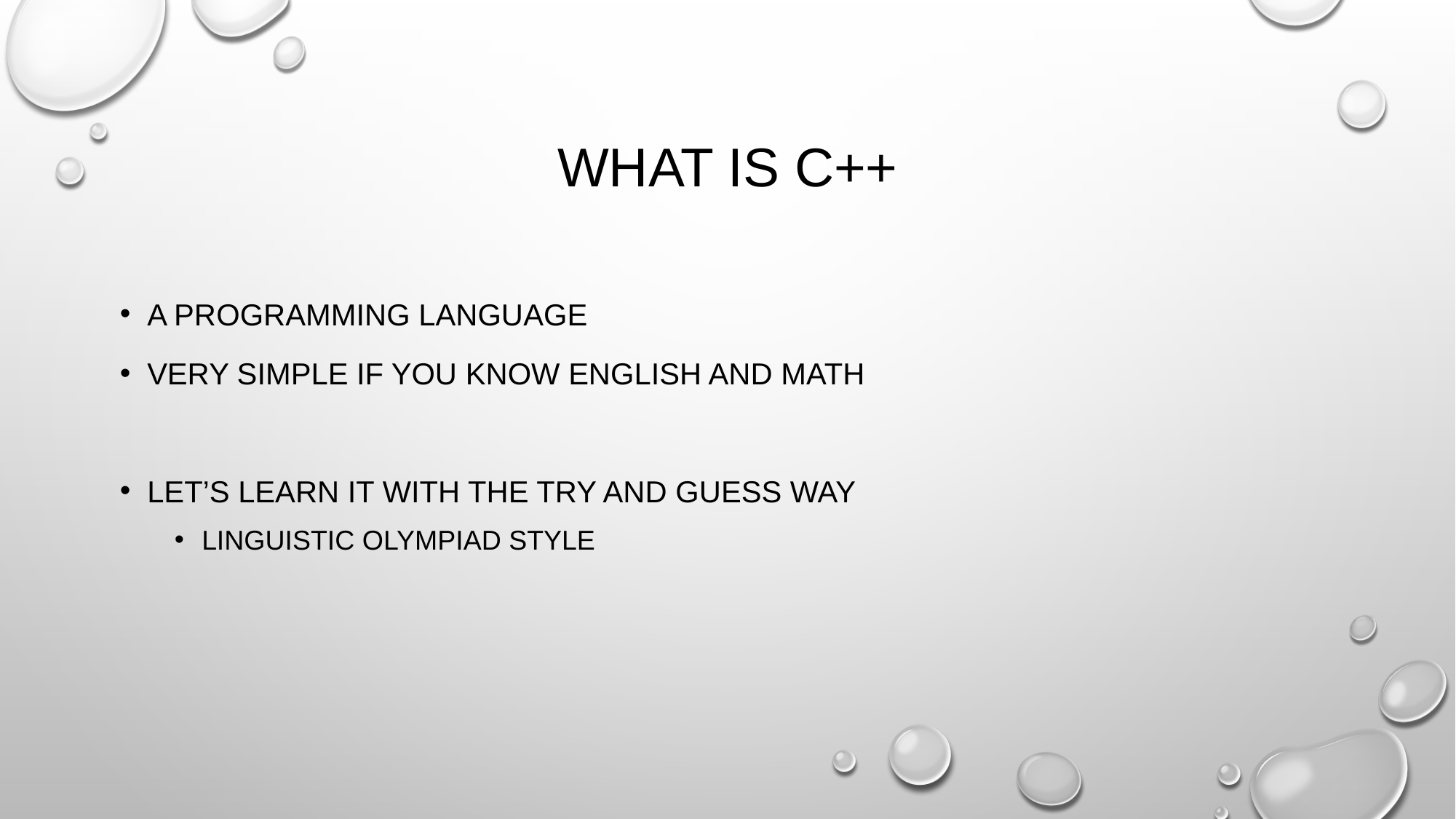

# What is c++
A programming language
Very simple if you know English and math

Let’s learn it with the try and guess way
Linguistic Olympiad style